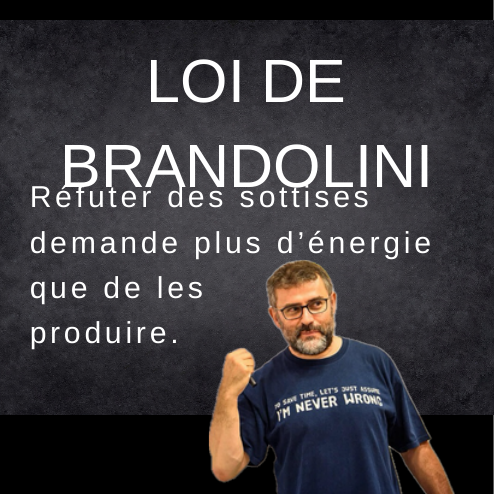

LOI DE BRANDOLINI
Réfuter des sottises
demande plus d’énergie
que de les
produire.